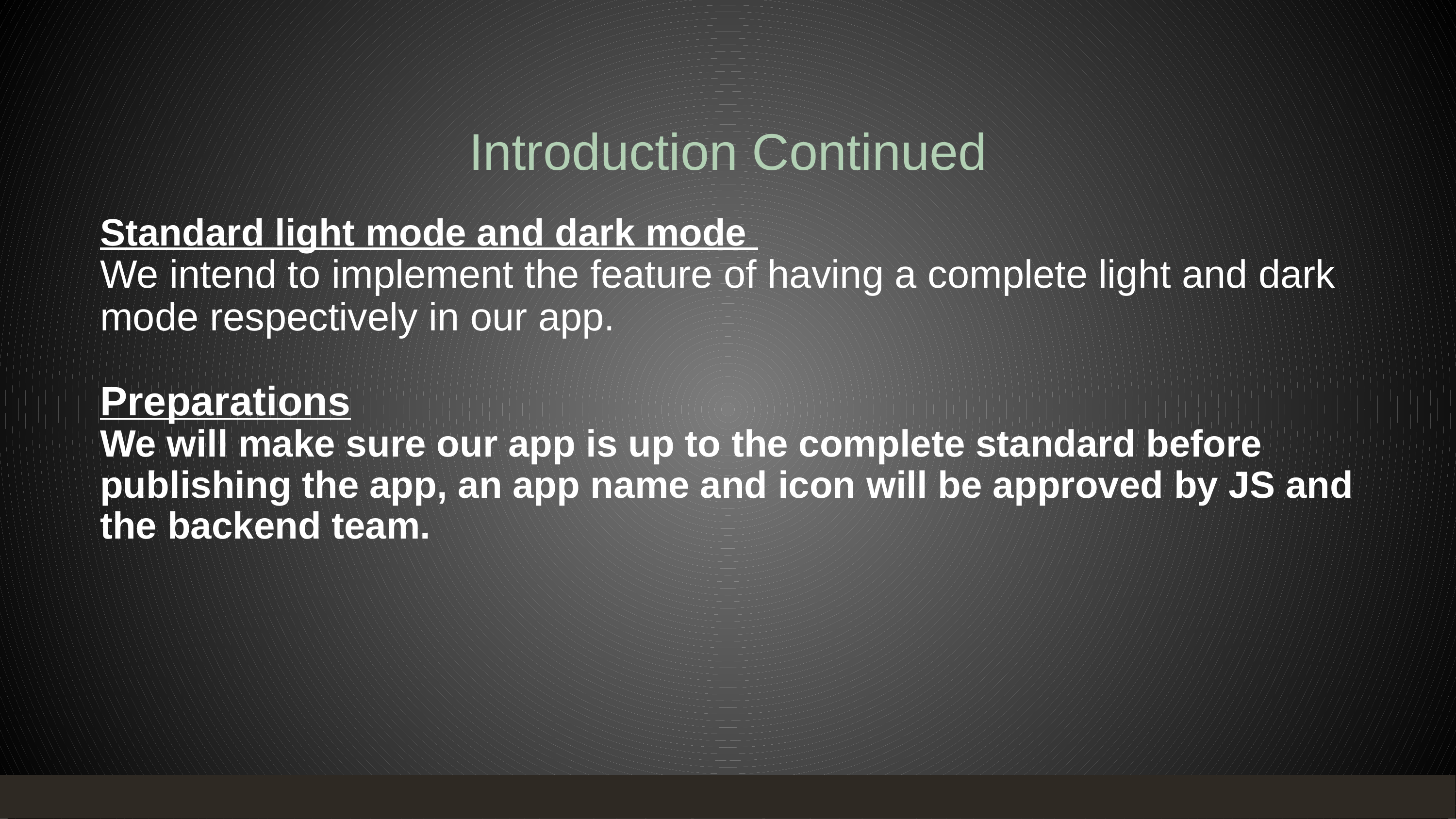

Introduction Continued

Standard light mode and dark mode
We intend to implement the feature of having a complete light and dark mode respectively in our app.

Preparations
We will make sure our app is up to the complete standard before publishing the app, an app name and icon will be approved by JS and the backend team.